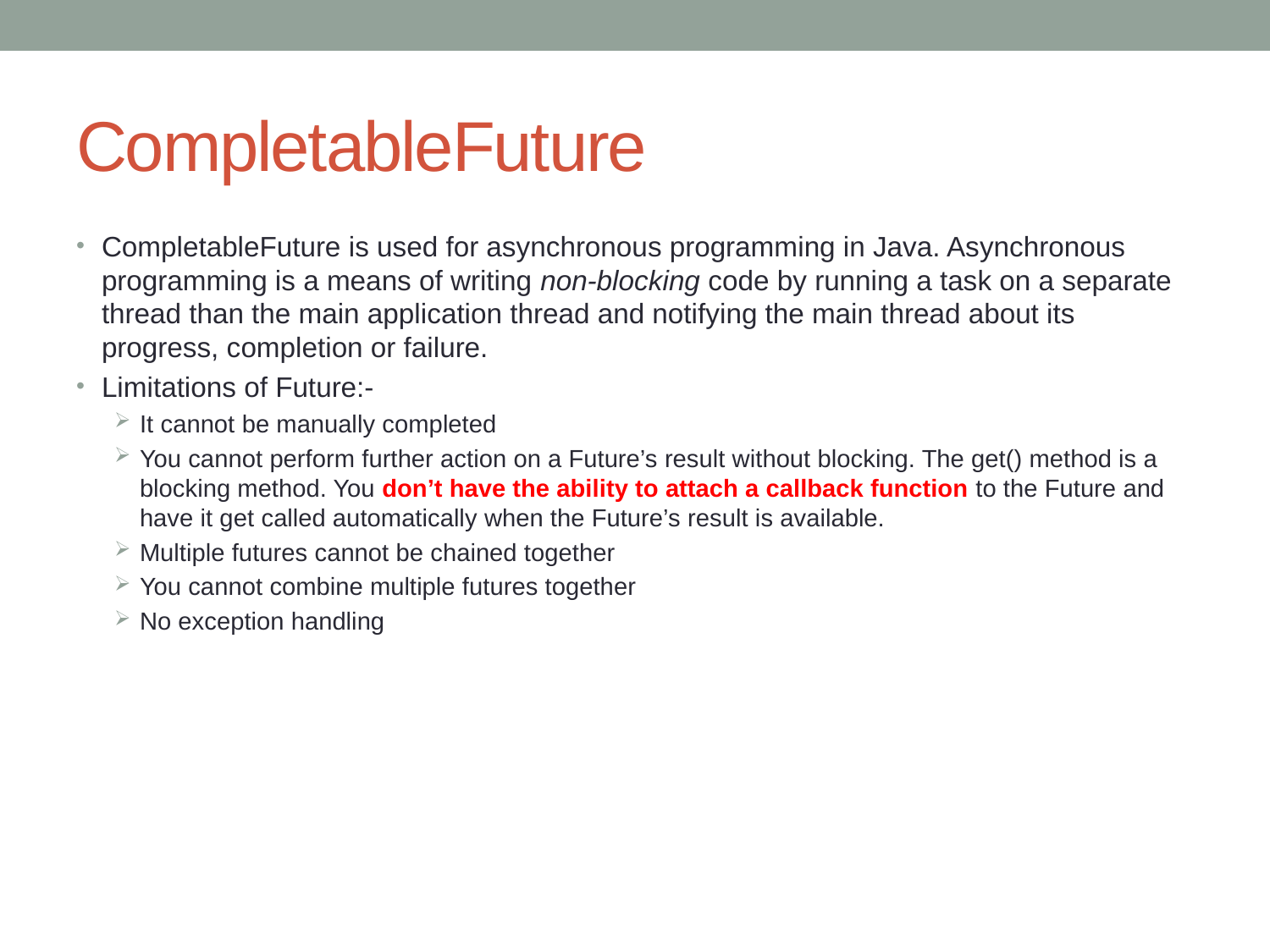

# CompletableFuture
CompletableFuture is used for asynchronous programming in Java. Asynchronous programming is a means of writing non-blocking code by running a task on a separate thread than the main application thread and notifying the main thread about its progress, completion or failure.
Limitations of Future:-
It cannot be manually completed
You cannot perform further action on a Future’s result without blocking. The get() method is a blocking method. You don’t have the ability to attach a callback function to the Future and have it get called automatically when the Future’s result is available.
Multiple futures cannot be chained together
You cannot combine multiple futures together
No exception handling